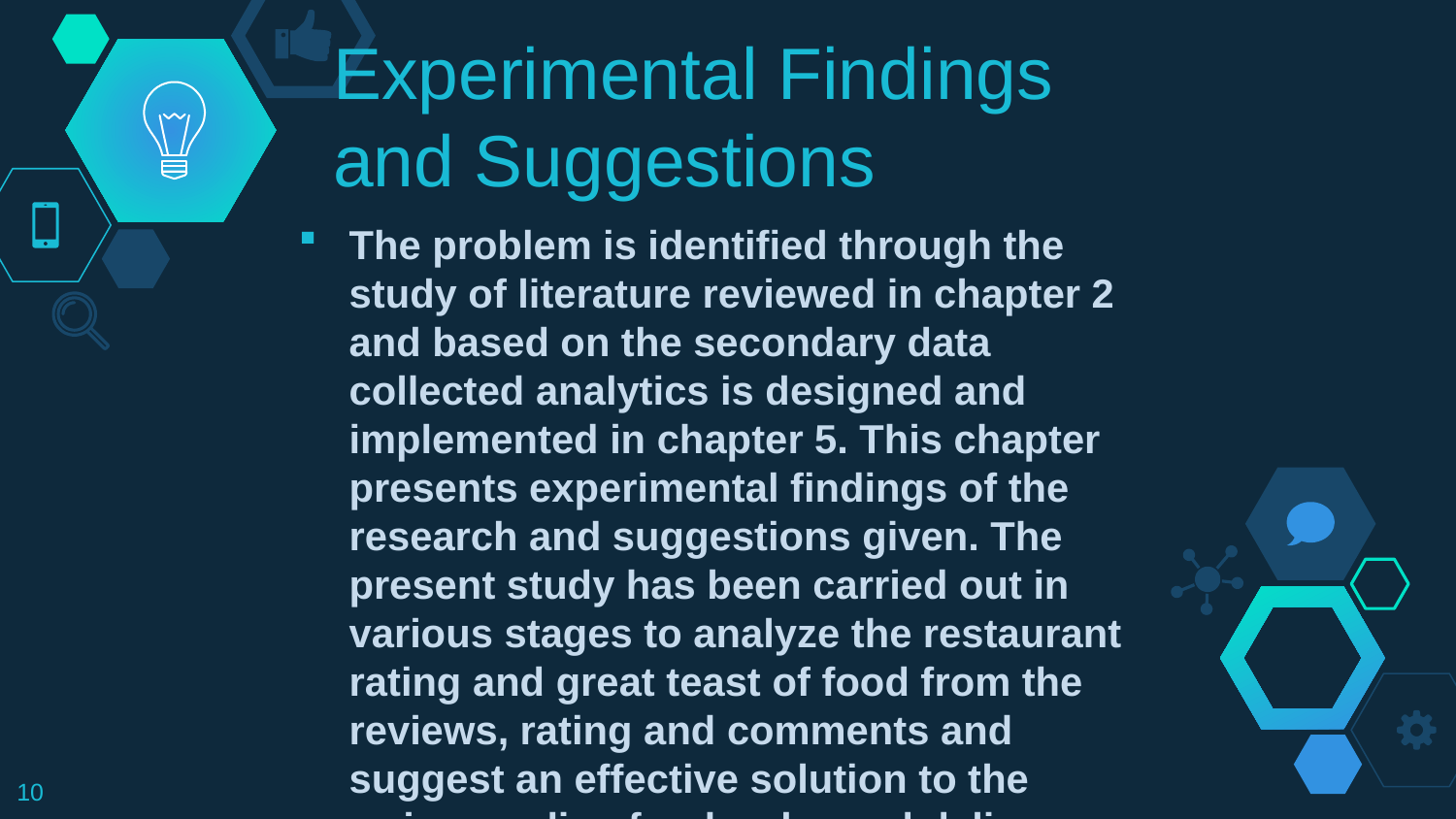

# Experimental Findings and Suggestions
The problem is identified through the study of literature reviewed in chapter 2 and based on the secondary data collected analytics is designed and implemented in chapter 5. This chapter presents experimental findings of the research and suggestions given. The present study has been carried out in various stages to analyze the restaurant rating and great teast of food from the reviews, rating and comments and suggest an effective solution to the swiggy online food order and delivery company.
10